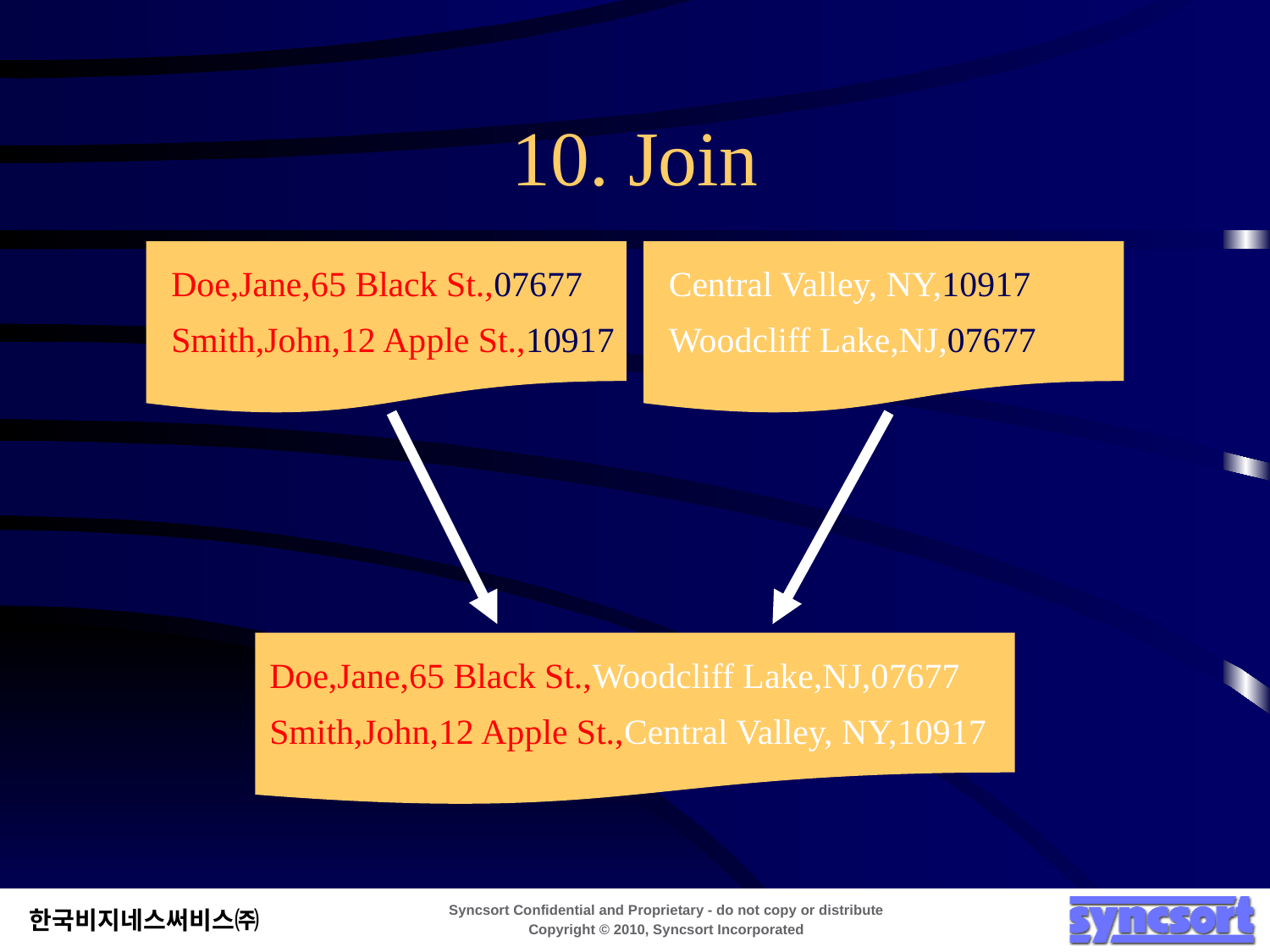

# 10. Join

Doe,Jane,65 Black St.,07677
Smith,John,12 Apple St.,10917

Central Valley, NY,10917
Woodcliff Lake,NJ,07677

Doe,Jane,65 Black St.,Woodcliff Lake,NJ,07677
Smith,John,12 Apple St.,Central Valley, NY,10917